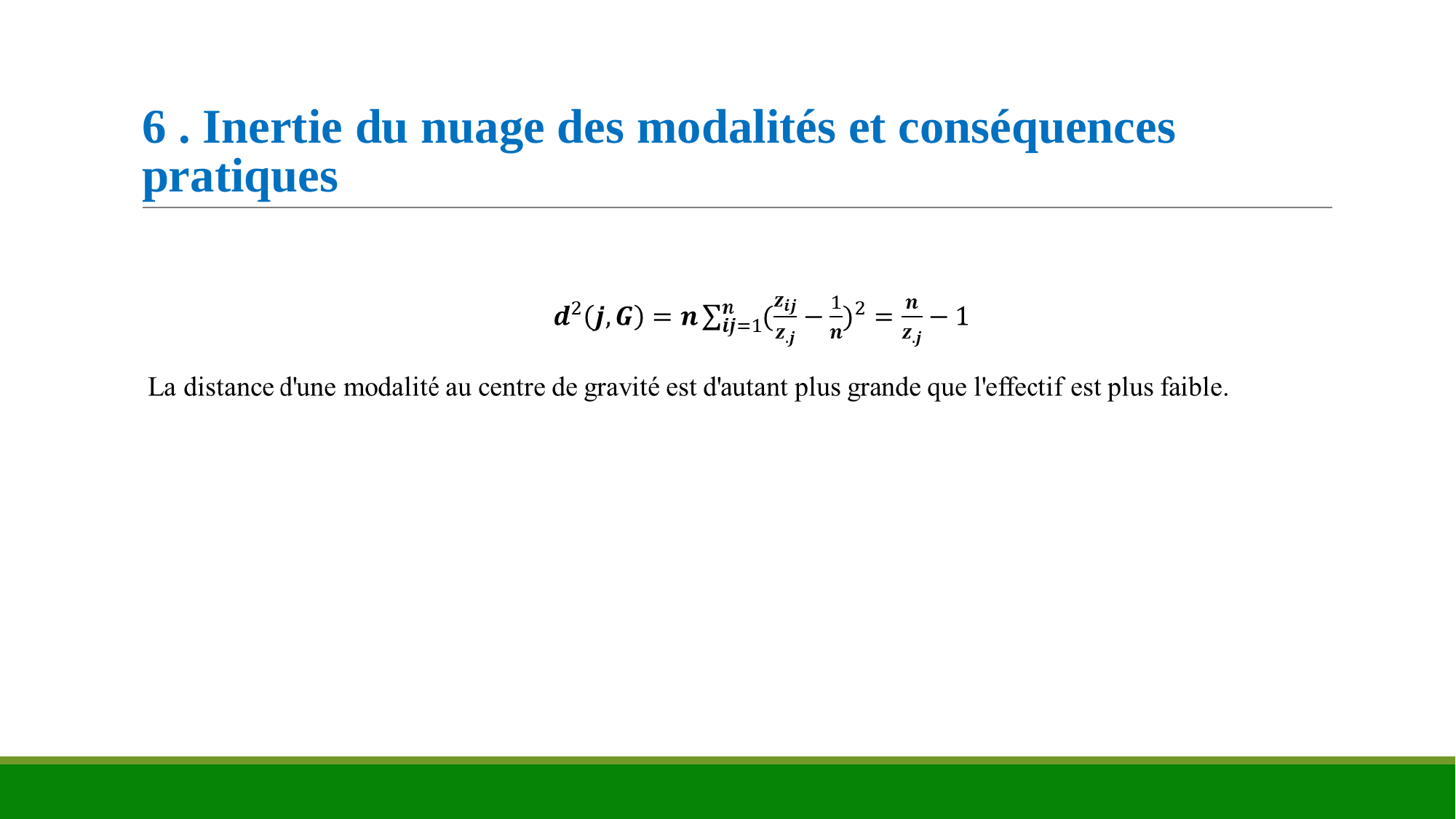

# 6 . Inertie du nuage des modalités et conséquences pratiques